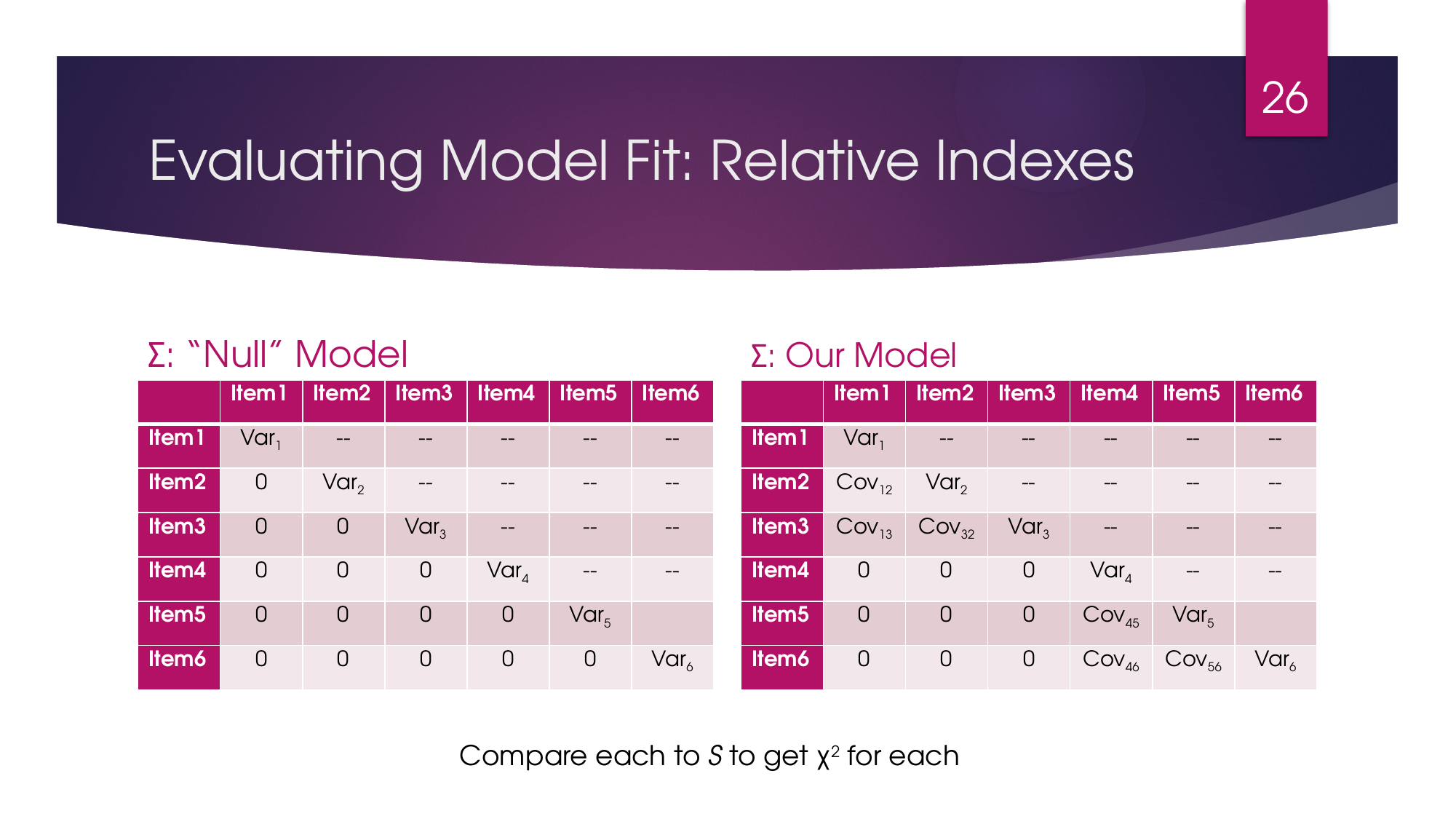

26
# Evaluating Model Fit: Relative Indexes
Σ: “Null” Model
Σ: Our Model
|  | Item1 | Item2 | Item3 | Item4 | Item5 | Item6 |
| --- | --- | --- | --- | --- | --- | --- |
| Item1 | Var1 | -- | -- | -- | -- | -- |
| Item2 | 0 | Var2 | -- | -- | -- | -- |
| Item3 | 0 | 0 | Var3 | -- | -- | -- |
| Item4 | 0 | 0 | 0 | Var4 | -- | -- |
| Item5 | 0 | 0 | 0 | 0 | Var5 |  |
| Item6 | 0 | 0 | 0 | 0 | 0 | Var6 |
|  | Item1 | Item2 | Item3 | Item4 | Item5 | Item6 |
| --- | --- | --- | --- | --- | --- | --- |
| Item1 | Var1 | -- | -- | -- | -- | -- |
| Item2 | Cov12 | Var2 | -- | -- | -- | -- |
| Item3 | Cov13 | Cov32 | Var3 | -- | -- | -- |
| Item4 | 0 | 0 | 0 | Var4 | -- | -- |
| Item5 | 0 | 0 | 0 | Cov45 | Var5 |  |
| Item6 | 0 | 0 | 0 | Cov46 | Cov56 | Var6 |
Compare each to S to get χ2 for each